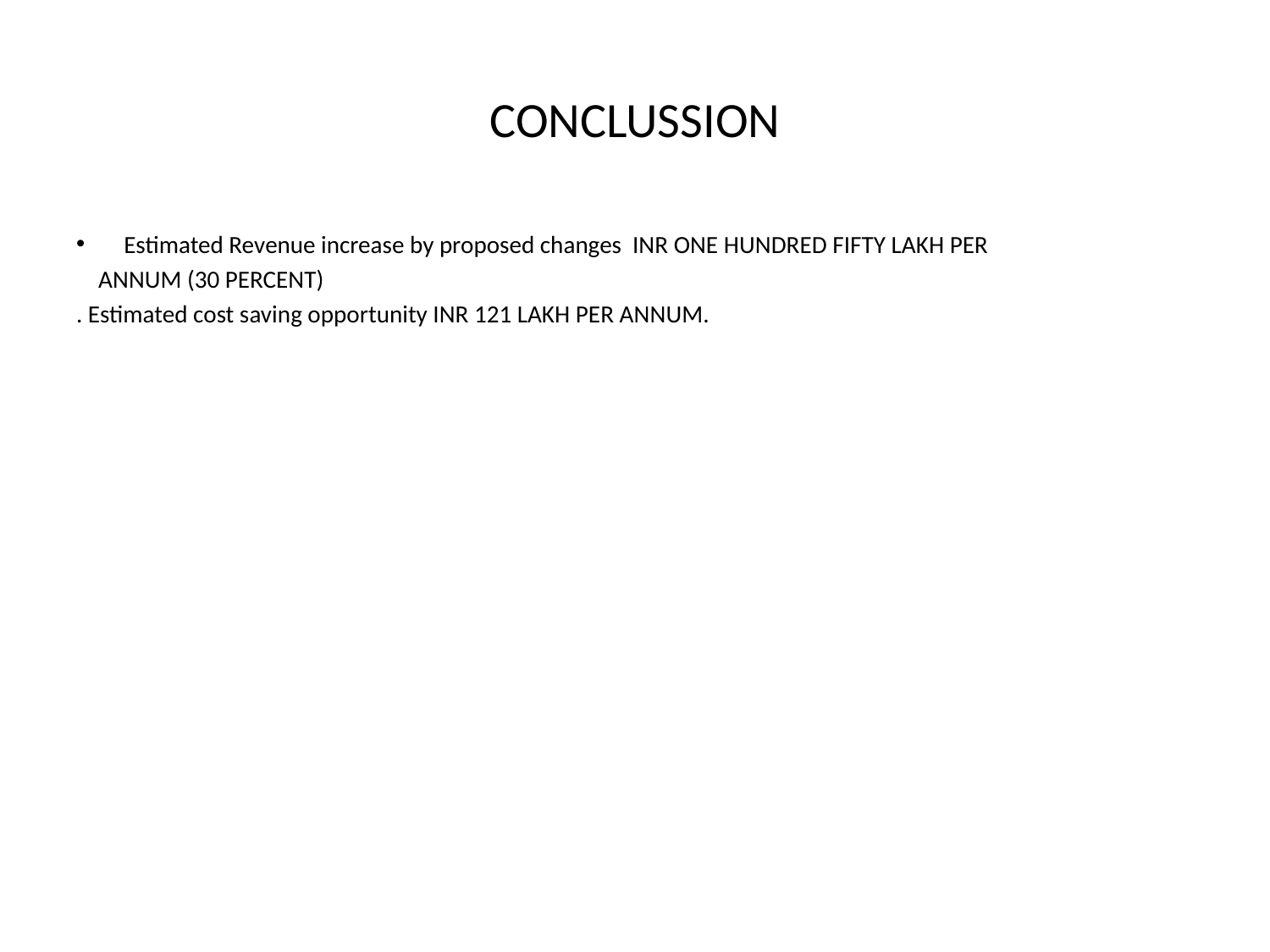

# CONCLUSSION
Estimated Revenue increase by proposed changes  INR ONE HUNDRED FIFTY LAKH PER
    ANNUM (30 PERCENT)
. Estimated cost saving opportunity INR 121 LAKH PER ANNUM.